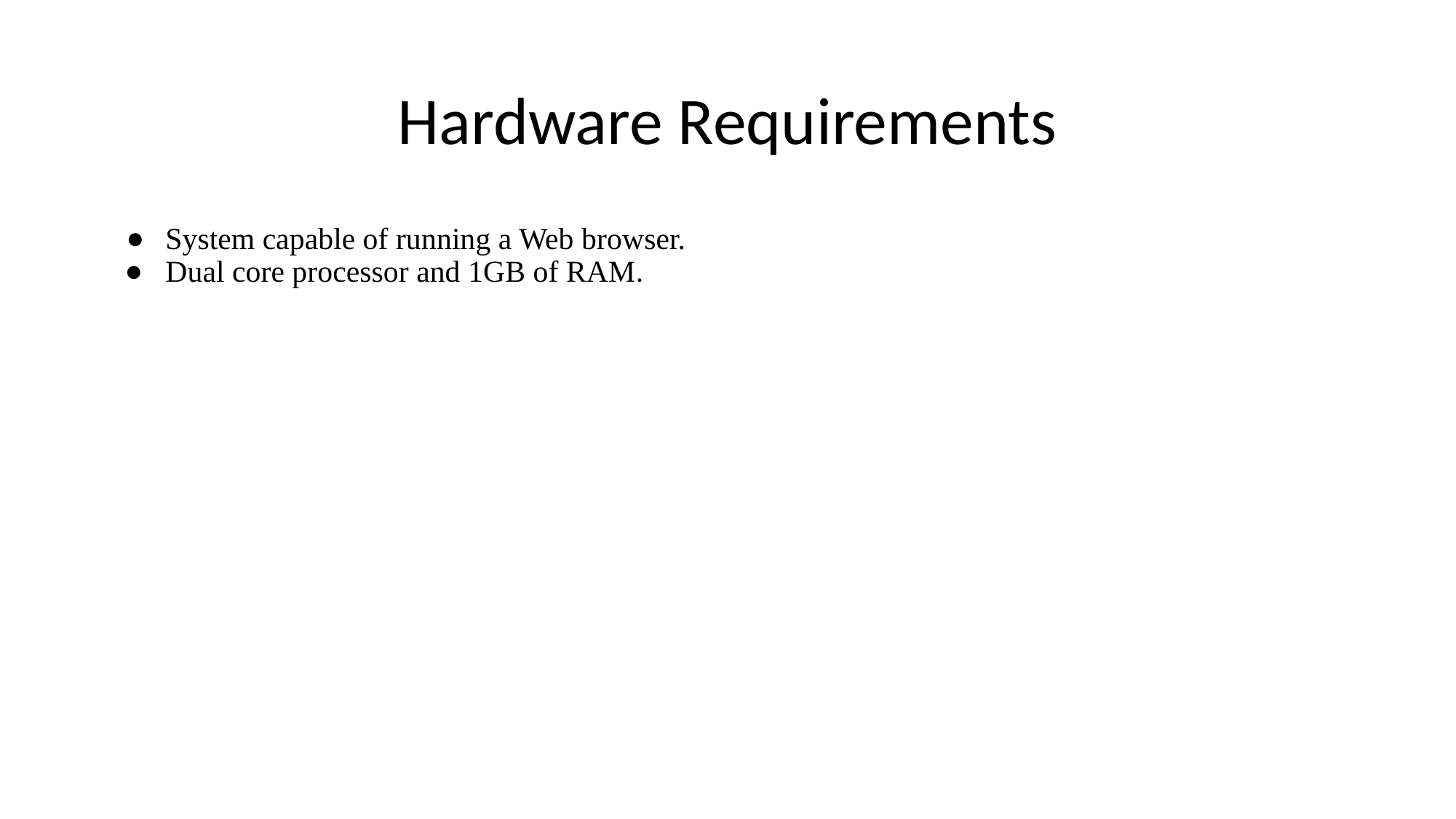

# Hardware Requirements
System capable of running a Web browser.
Dual core processor and 1GB of RAM.